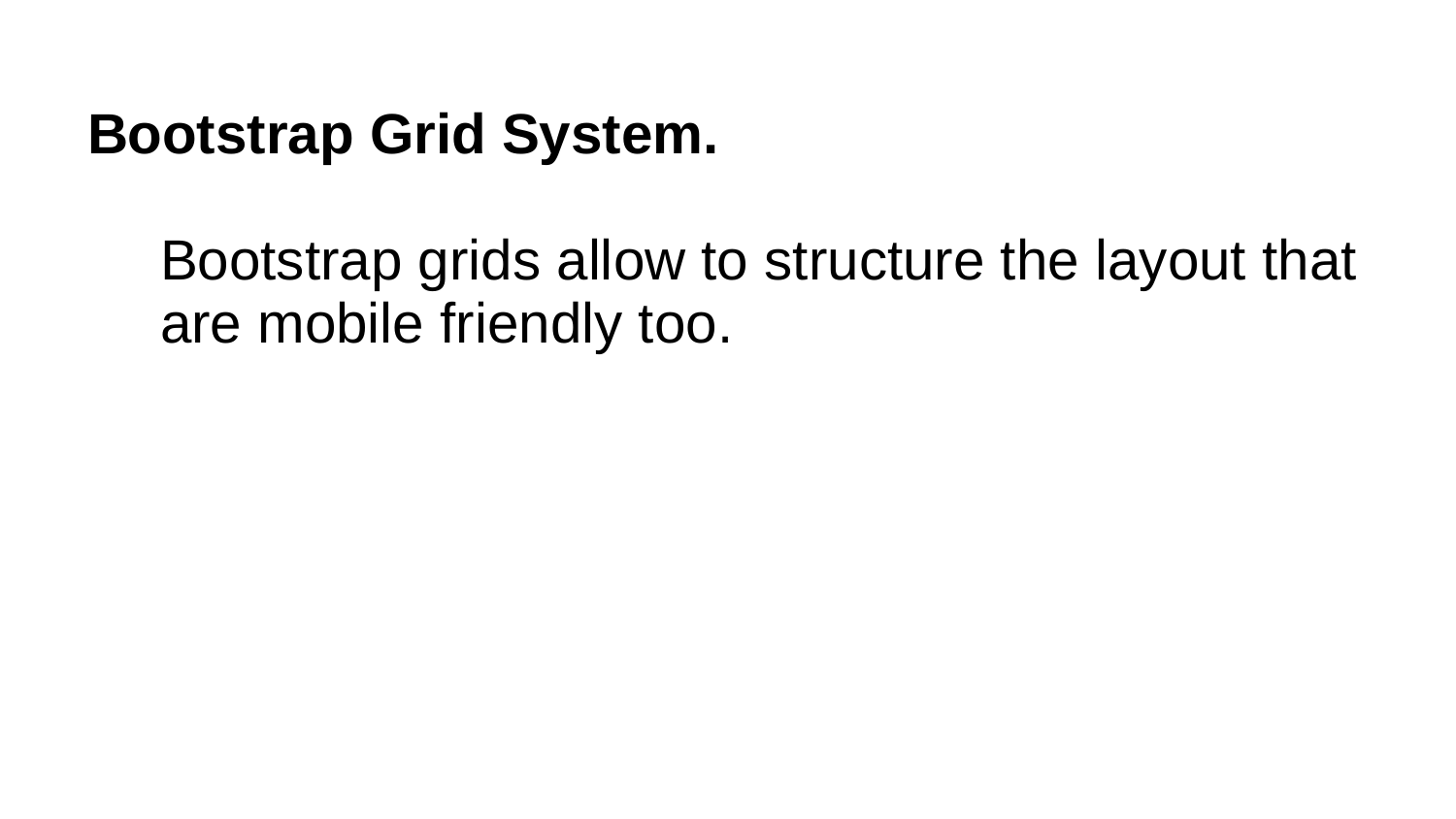

# Bootstrap Grid System.

Bootstrap grids allow to structure the layout that are mobile friendly too.